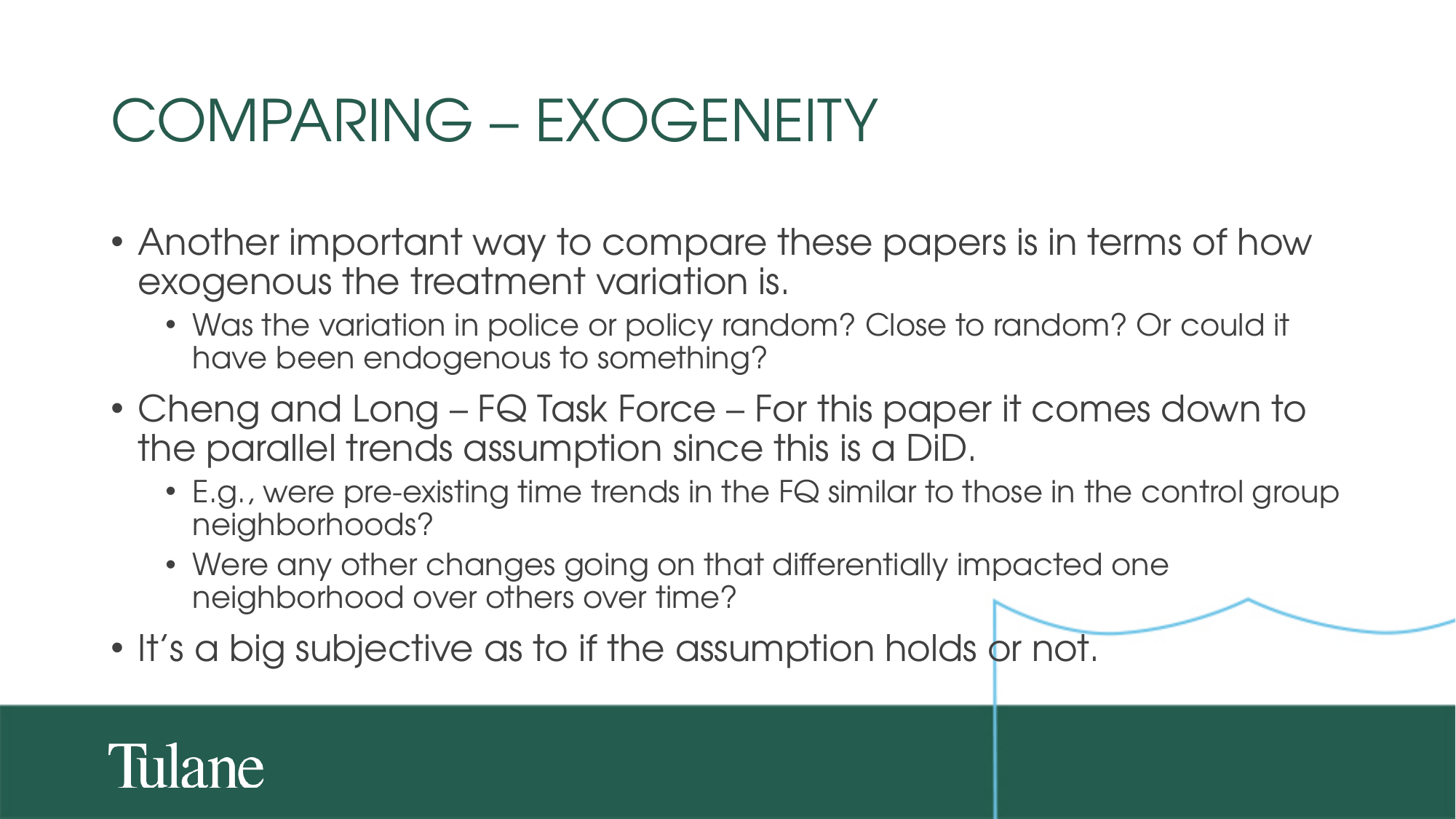

# Comparing – exogeneity
Another important way to compare these papers is in terms of how exogenous the treatment variation is.
Was the variation in police or policy random? Close to random? Or could it have been endogenous to something?
Cheng and Long – FQ Task Force – For this paper it comes down to the parallel trends assumption since this is a DiD.
E.g., were pre-existing time trends in the FQ similar to those in the control group neighborhoods?
Were any other changes going on that differentially impacted one neighborhood over others over time?
It’s a big subjective as to if the assumption holds or not.